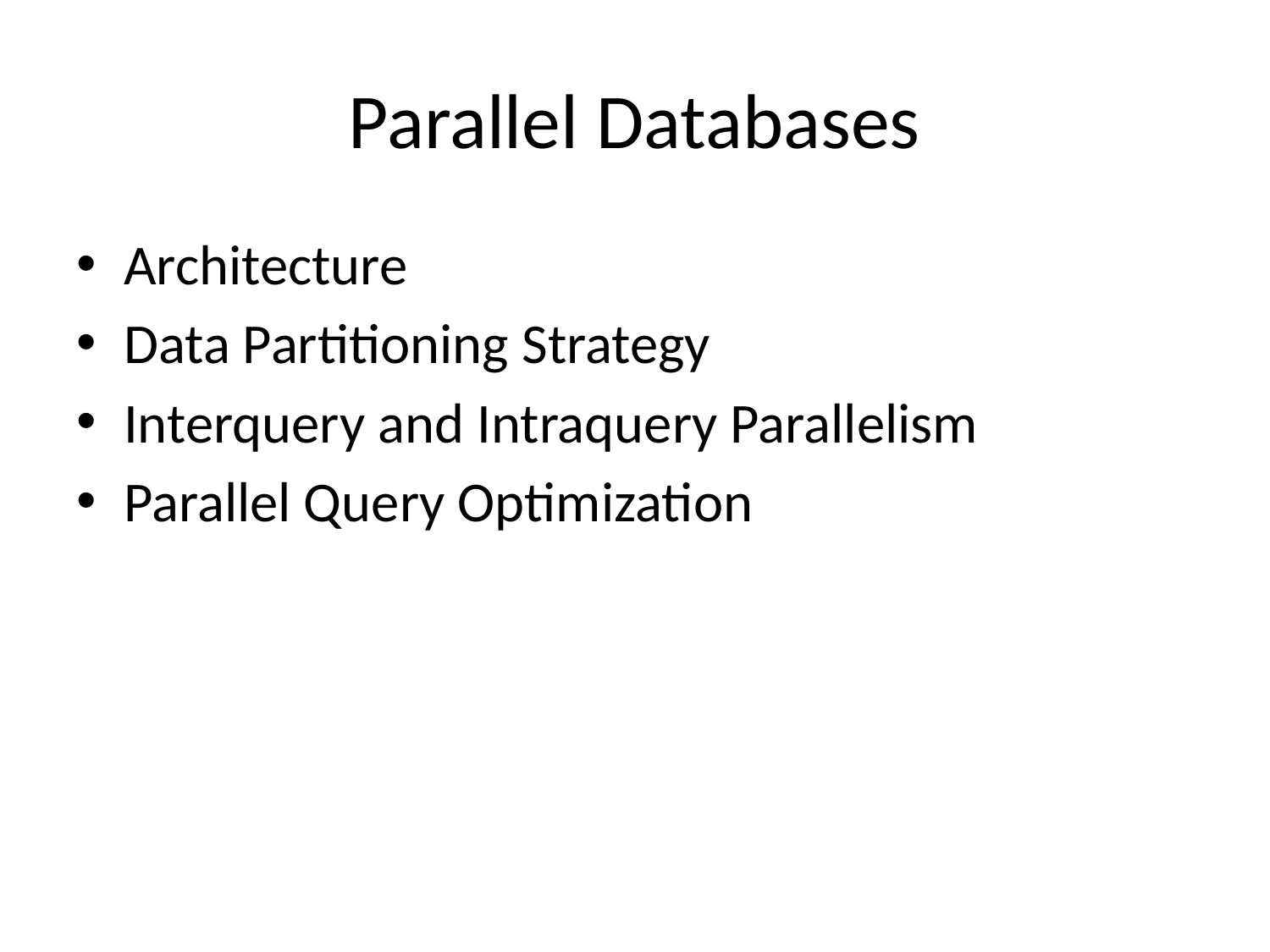

# Parallel Databases
Architecture
Data Partitioning Strategy
Interquery and Intraquery Parallelism
Parallel Query Optimization